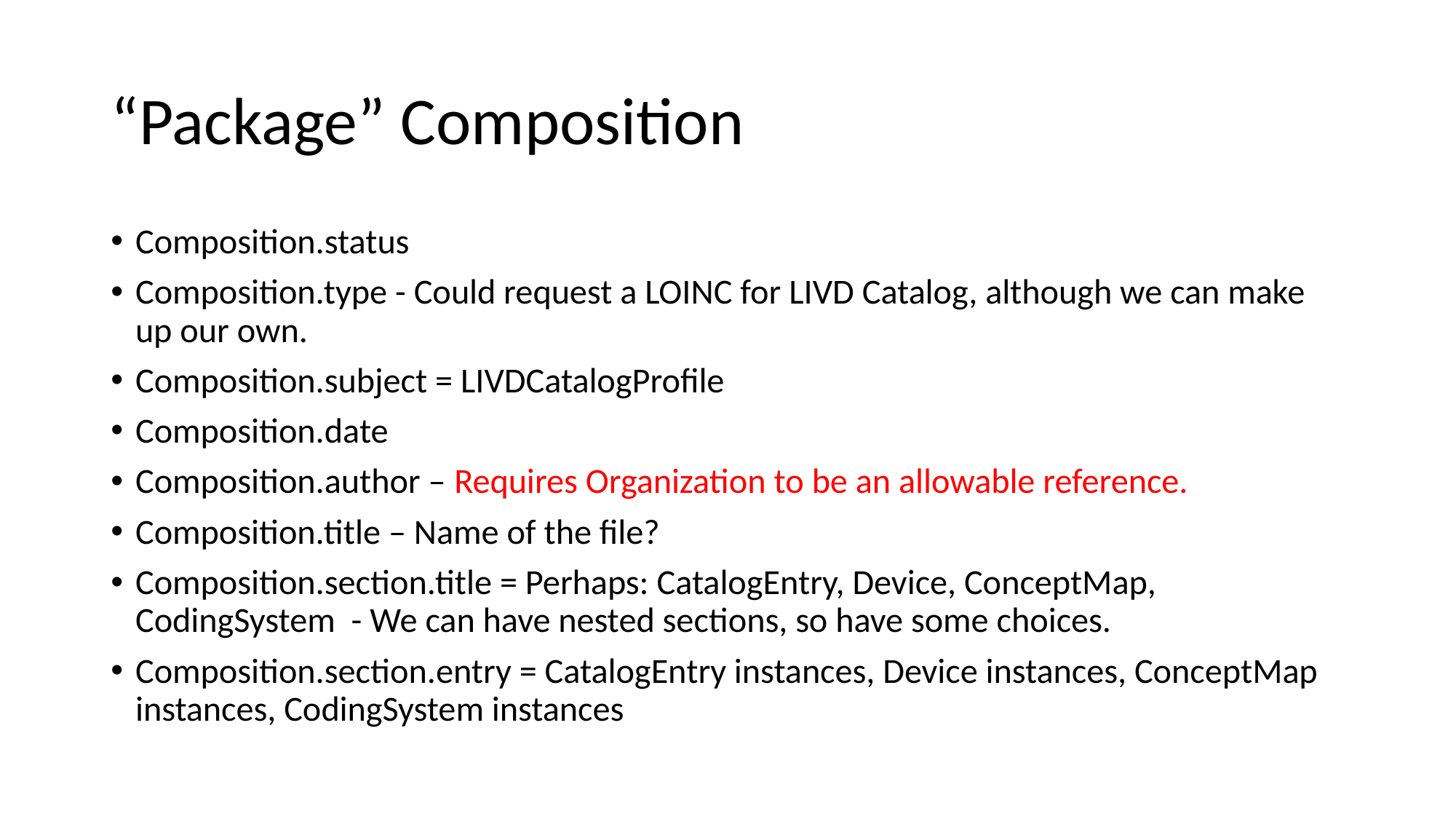

# “Package” Composition
Composition.status
Composition.type - Could request a LOINC for LIVD Catalog, although we can make up our own.
Composition.subject = LIVDCatalogProfile
Composition.date
Composition.author – Requires Organization to be an allowable reference.
Composition.title – Name of the file?
Composition.section.title = Perhaps: CatalogEntry, Device, ConceptMap, CodingSystem  - We can have nested sections, so have some choices.
Composition.section.entry = CatalogEntry instances, Device instances, ConceptMap instances, CodingSystem instances